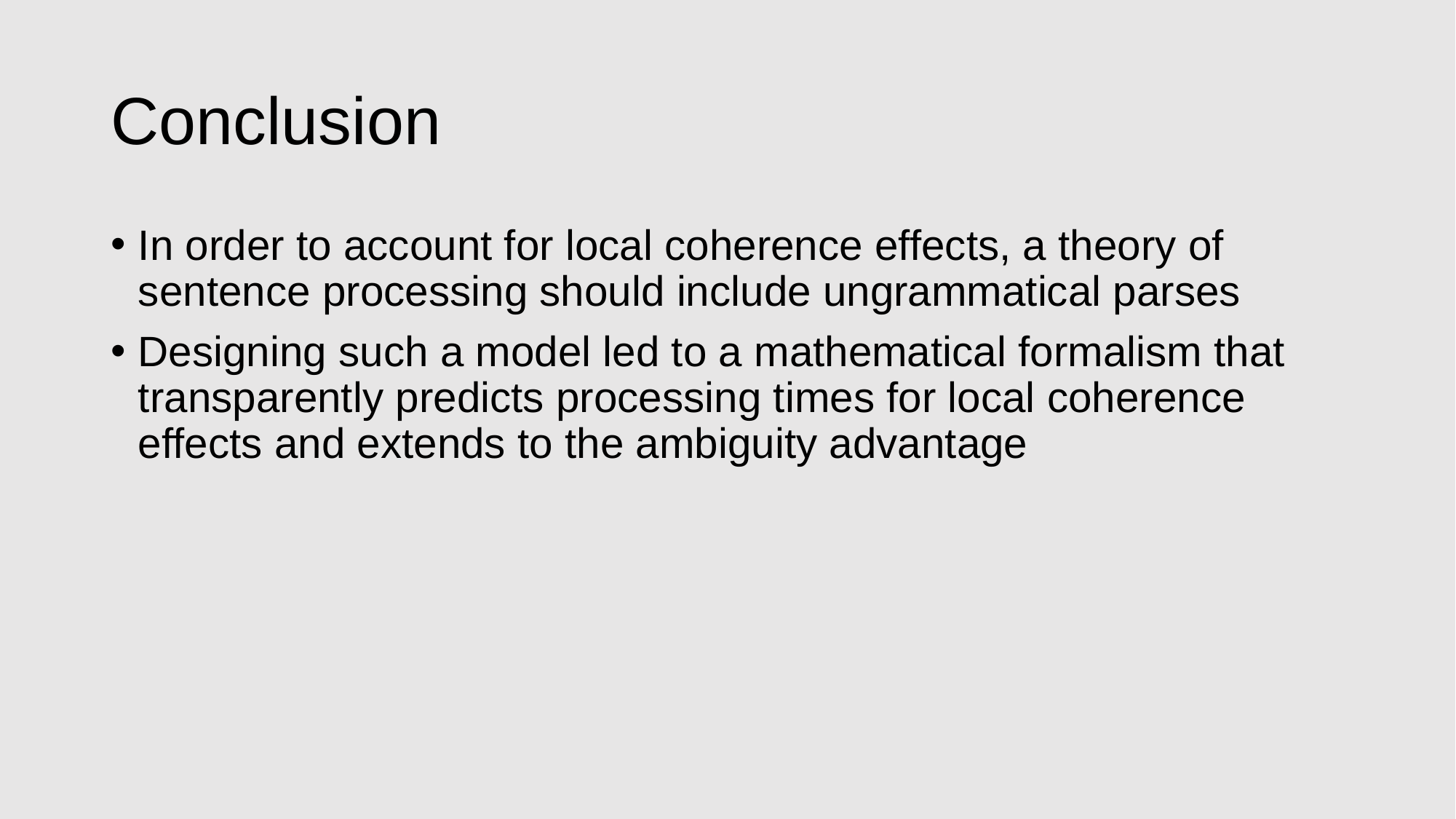

# Conclusion
In order to account for local coherence effects, a theory of sentence processing should include ungrammatical parses
Designing such a model led to a mathematical formalism that transparently predicts processing times for local coherence effects and extends to the ambiguity advantage